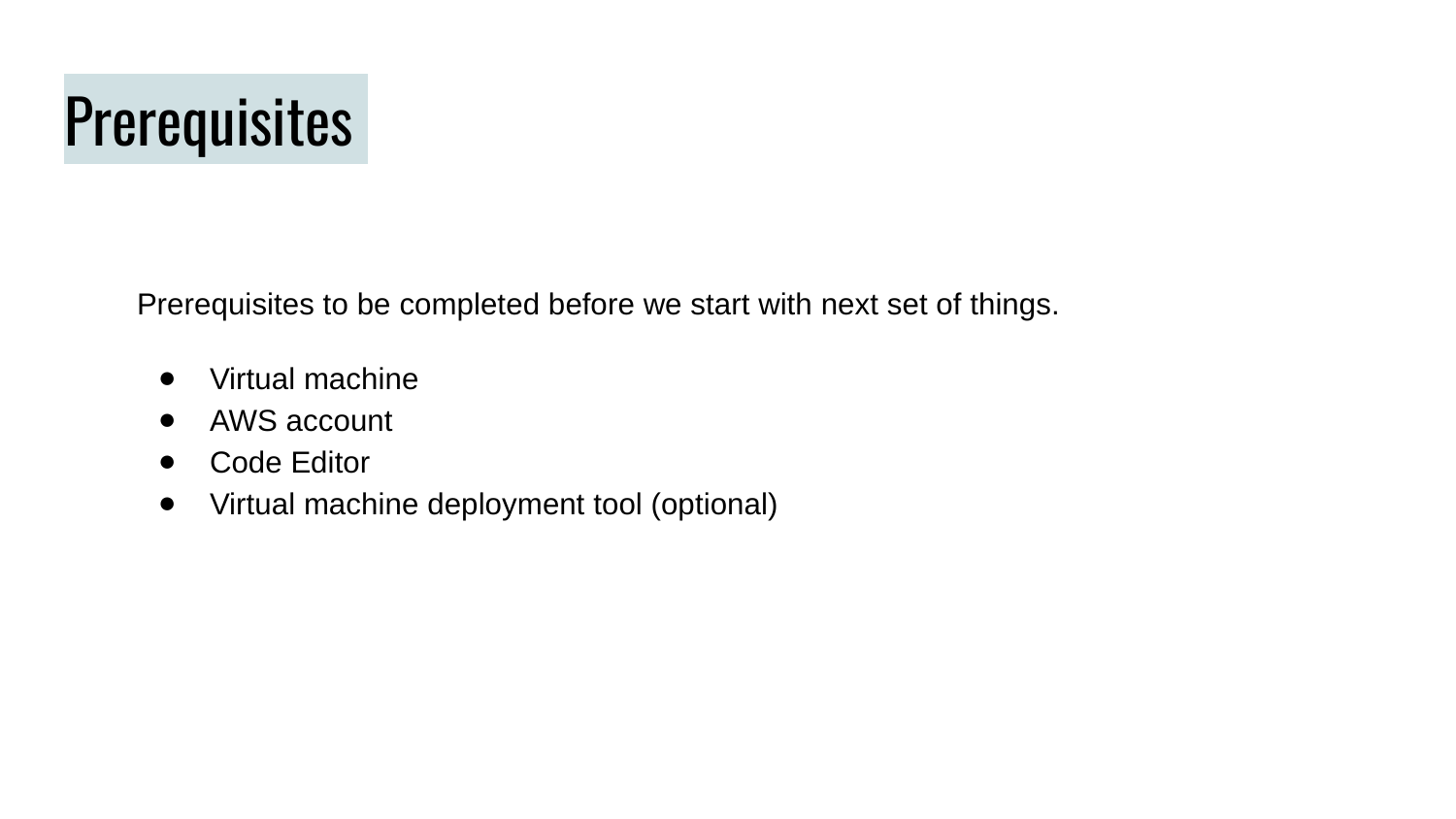

# Prerequisites

Prerequisites to be completed before we start with next set of things.
Virtual machine
AWS account
Code Editor
Virtual machine deployment tool (optional)